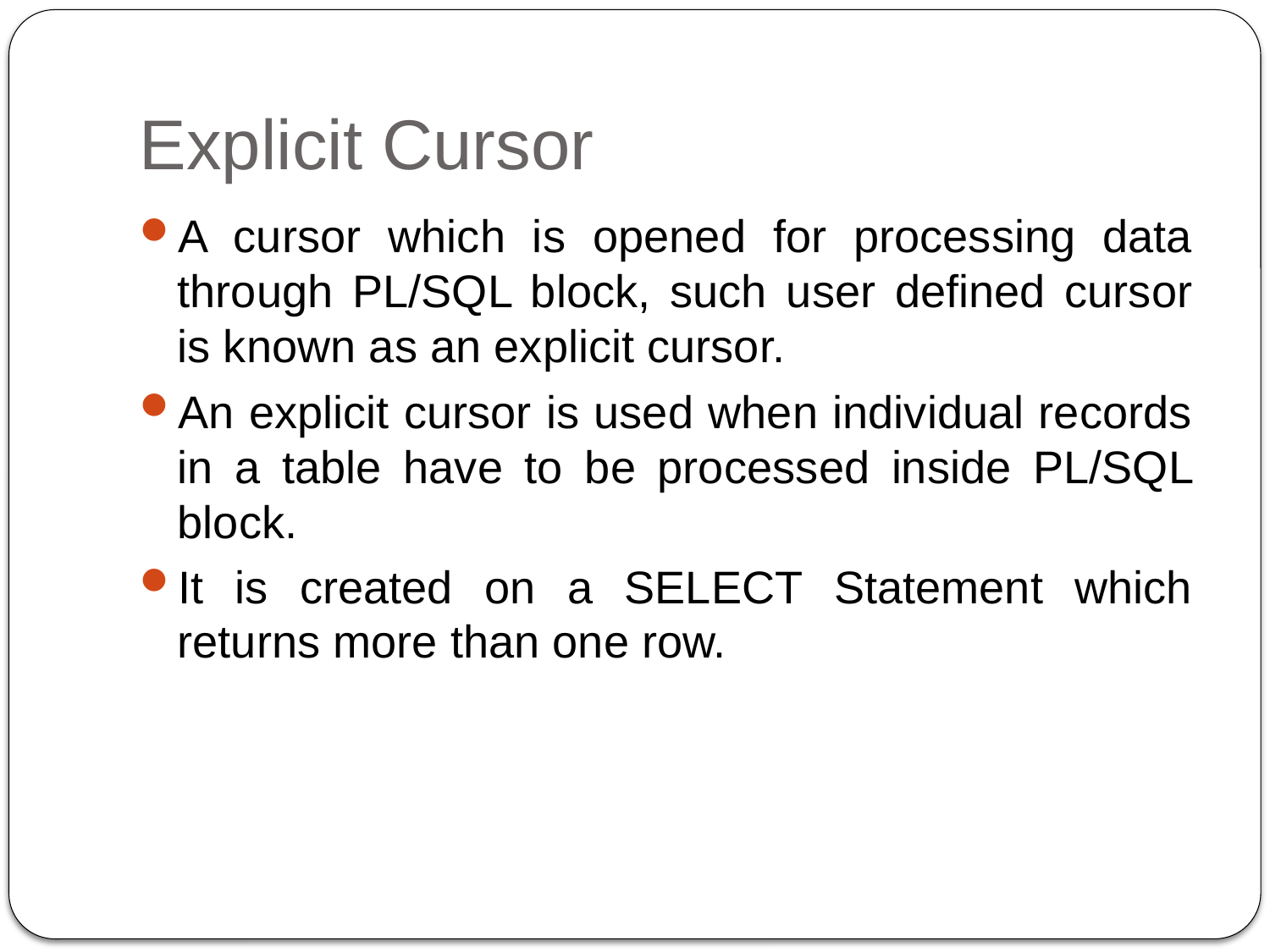

# Explicit Cursor
A cursor which is opened for processing data through PL/SQL block, such user defined cursor is known as an explicit cursor.
An explicit cursor is used when individual records in a table have to be processed inside PL/SQL block.
It is created on a SELECT Statement which returns more than one row.